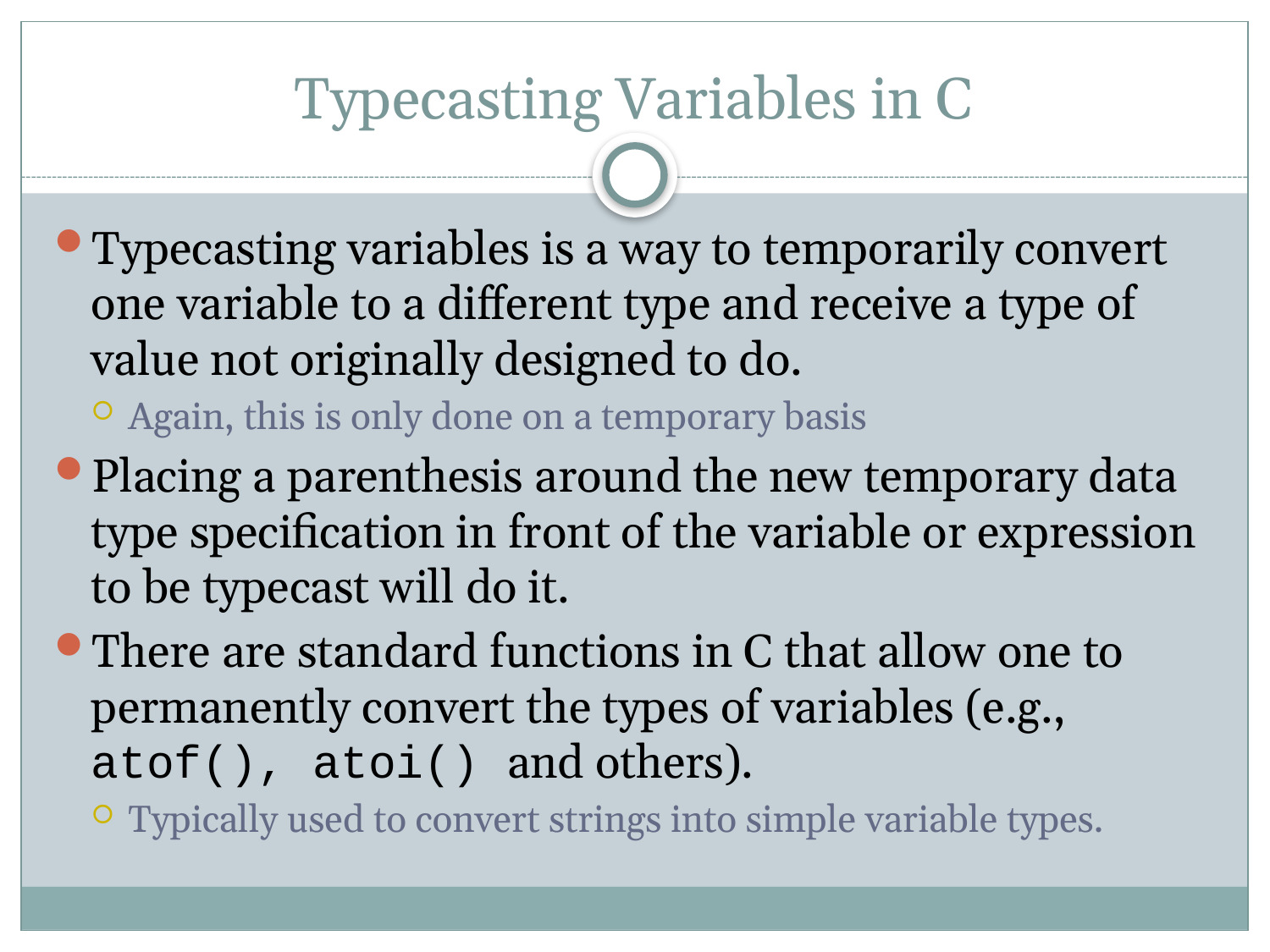

# Typecasting Variables in C
Typecasting variables is a way to temporarily convert one variable to a different type and receive a type of value not originally designed to do.
Again, this is only done on a temporary basis
Placing a parenthesis around the new temporary data type specification in front of the variable or expression to be typecast will do it.
There are standard functions in C that allow one to permanently convert the types of variables (e.g., atof(), atoi() and others).
Typically used to convert strings into simple variable types.